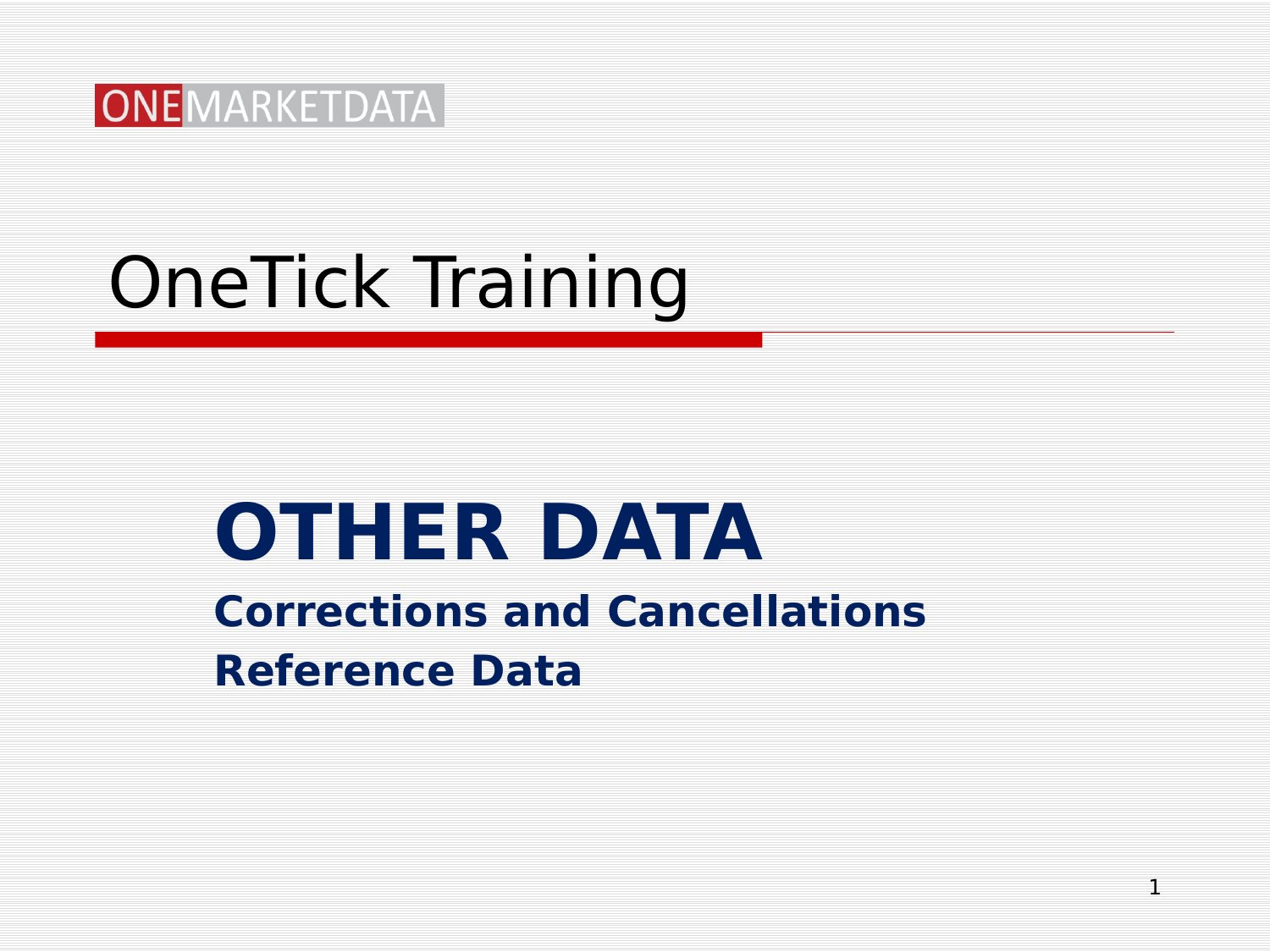

# OneTick Training
OTHER DATA
Corrections and Cancellations
Reference Data
1